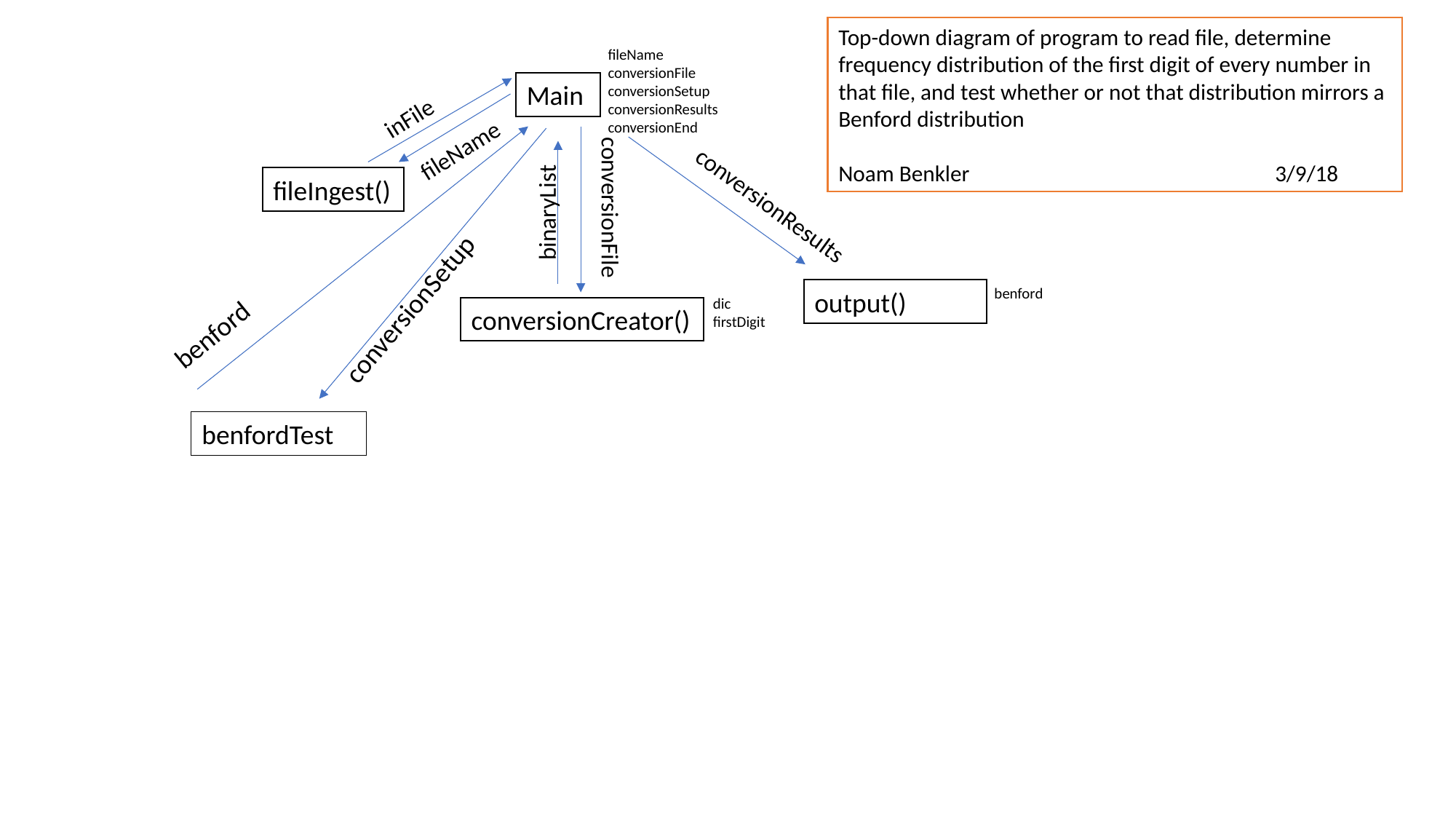

Top-down diagram of program to read file, determine frequency distribution of the first digit of every number in that file, and test whether or not that distribution mirrors a Benford distribution

Noam Benkler			3/9/18
fileName
conversionFile
conversionSetup
conversionResults
conversionEnd
Main
inFile
fileName
fileIngest()
binaryList
conversionResults
conversionFile

benford

output()
benford
conversionSetup
dic
firstDigit
conversionCreator()
benfordTest